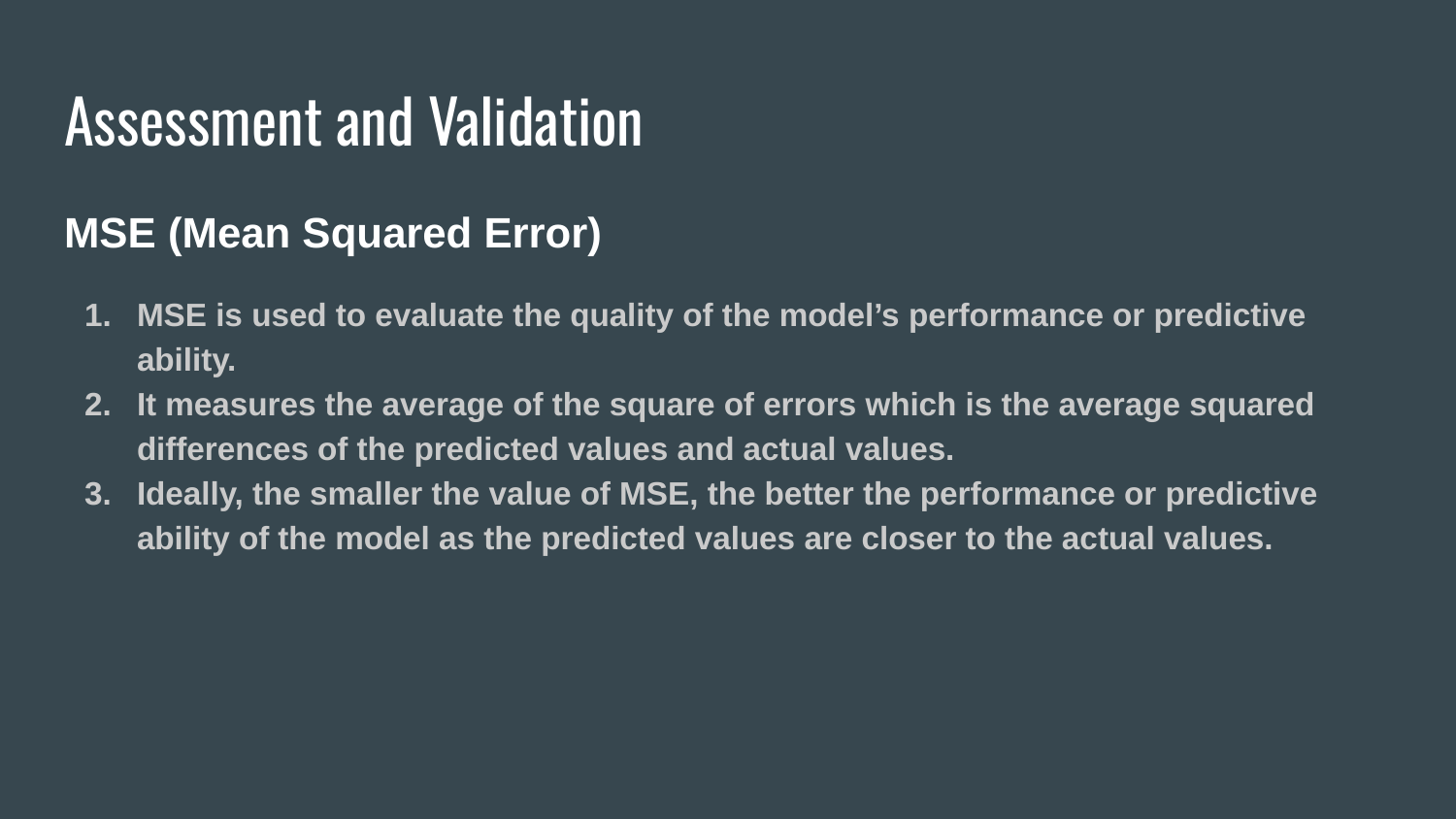

# Assessment and Validation

MSE (Mean Squared Error)
MSE is used to evaluate the quality of the model’s performance or predictive ability.
It measures the average of the square of errors which is the average squared differences of the predicted values and actual values.
Ideally, the smaller the value of MSE, the better the performance or predictive ability of the model as the predicted values are closer to the actual values.